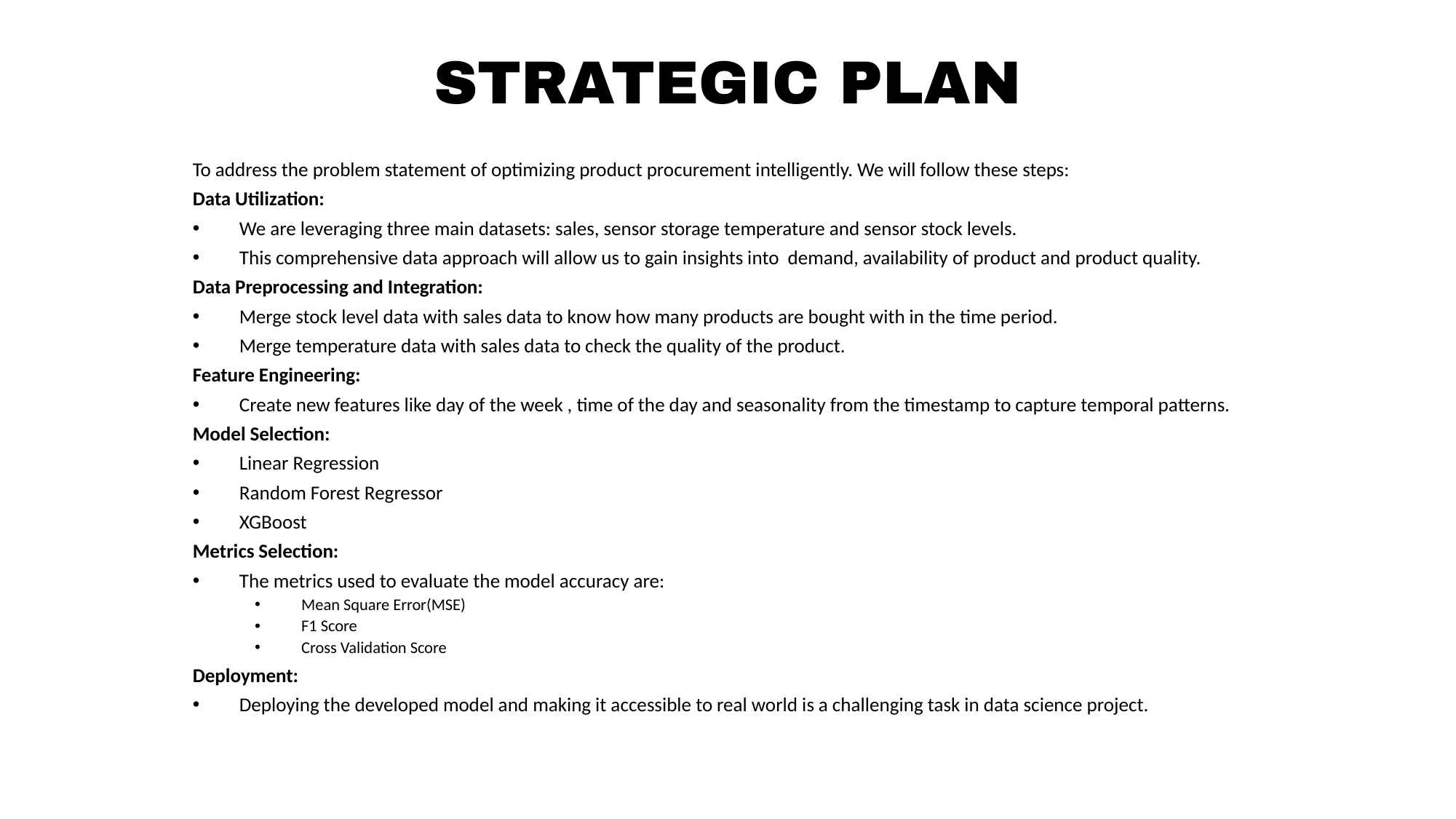

# STRATEGIC PLAN
To address the problem statement of optimizing product procurement intelligently. We will follow these steps:
Data Utilization:
We are leveraging three main datasets: sales, sensor storage temperature and sensor stock levels.
This comprehensive data approach will allow us to gain insights into  demand, availability of product and product quality.
Data Preprocessing and Integration:
Merge stock level data with sales data to know how many products are bought with in the time period.
Merge temperature data with sales data to check the quality of the product.
Feature Engineering:
Create new features like day of the week , time of the day and seasonality from the timestamp to capture temporal patterns.
Model Selection:
Linear Regression
Random Forest Regressor
XGBoost
Metrics Selection:
The metrics used to evaluate the model accuracy are:
Mean Square Error(MSE)
F1 Score
Cross Validation Score
Deployment:
Deploying the developed model and making it accessible to real world is a challenging task in data science project.